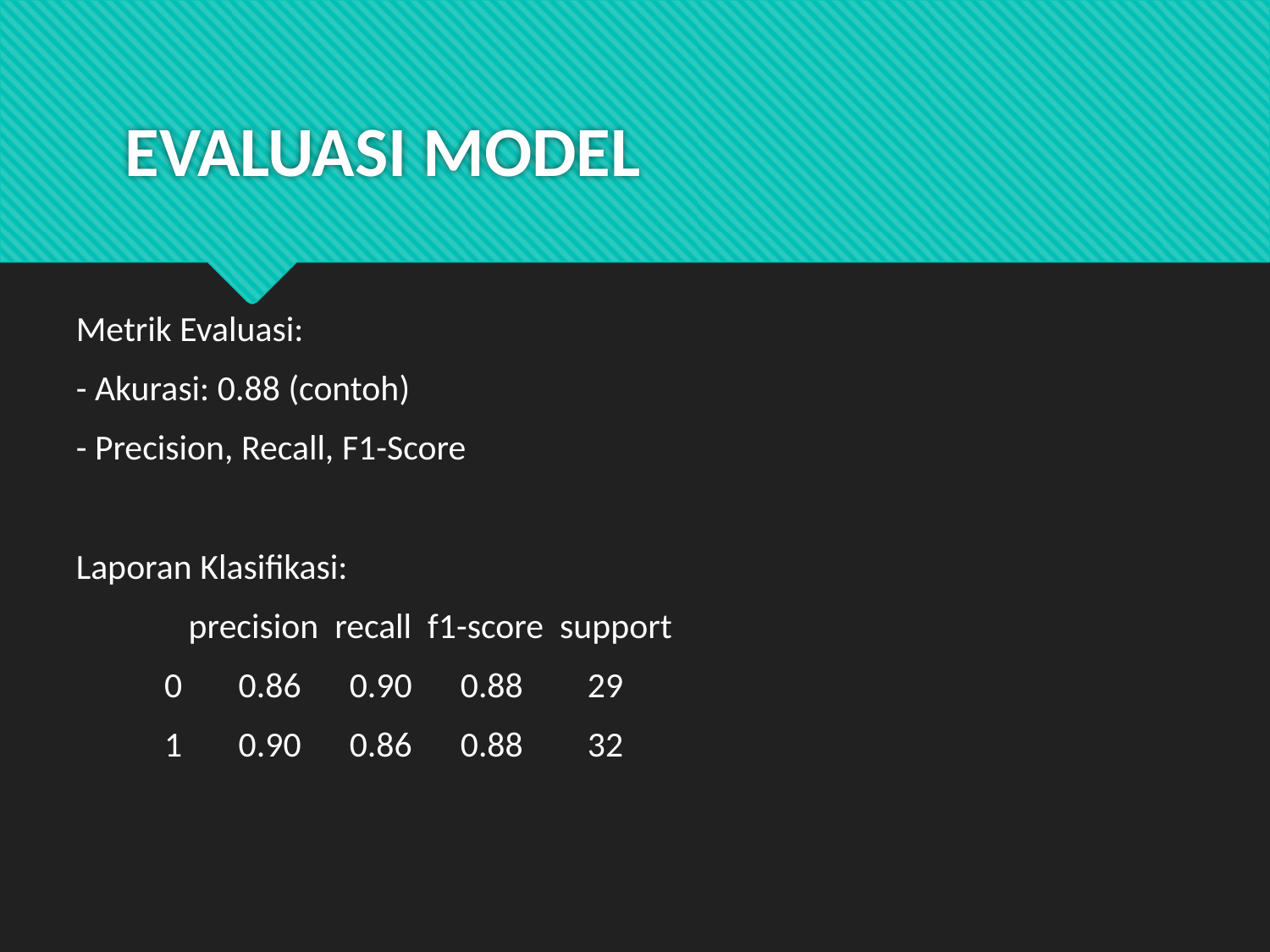

# EVALUASI MODEL
Metrik Evaluasi:
- Akurasi: 0.88 (contoh)
- Precision, Recall, F1-Score

Laporan Klasifikasi:
              precision  recall  f1-score  support
           0       0.86      0.90      0.88        29
           1       0.90      0.86      0.88        32